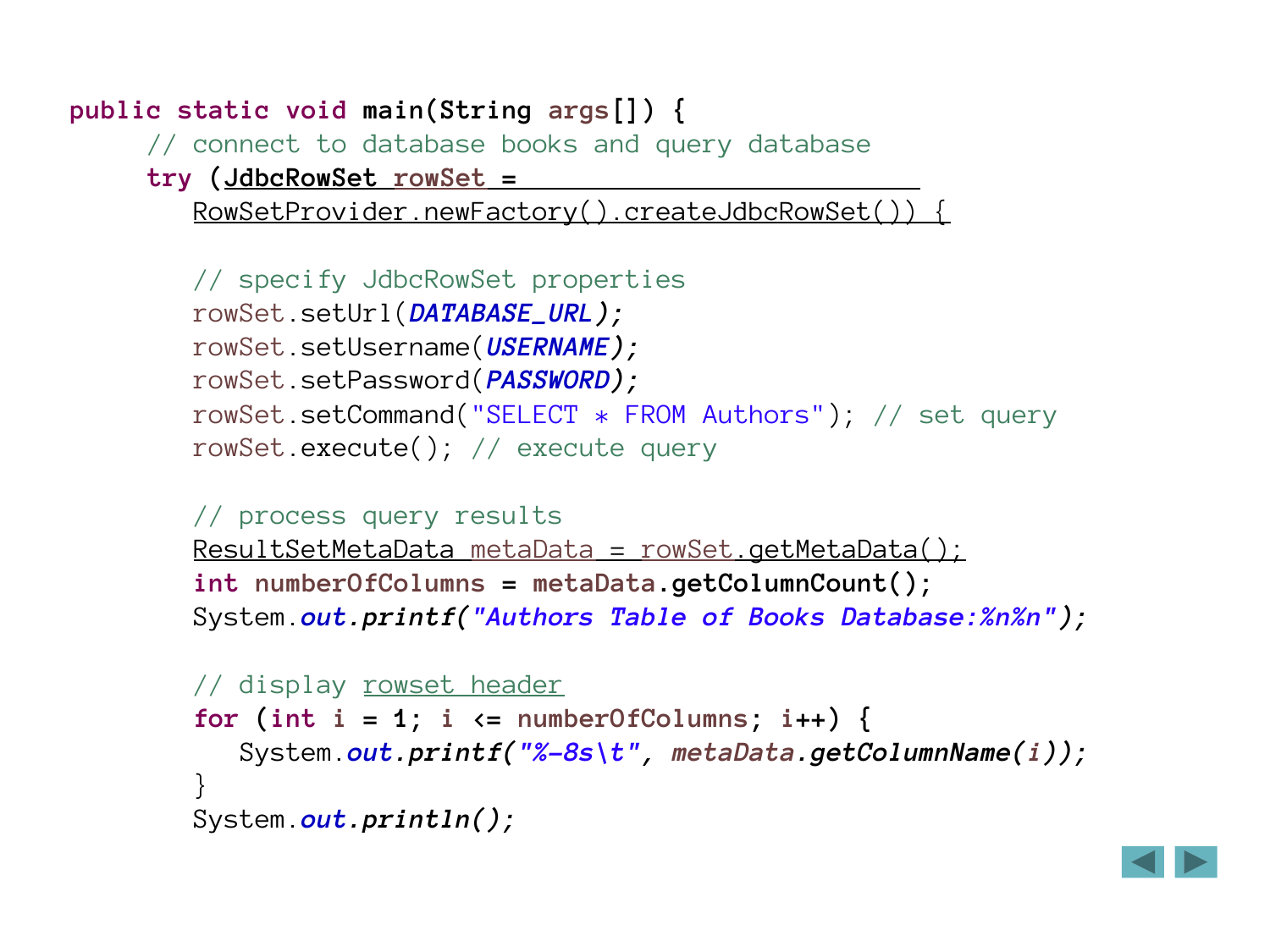

26
 public static void main(String args[]) {
      // connect to database books and query database
      try (JdbcRowSet rowSet =
         RowSetProvider.newFactory().createJdbcRowSet()) {

         // specify JdbcRowSet properties
         rowSet.setUrl(DATABASE_URL);
         rowSet.setUsername(USERNAME);
         rowSet.setPassword(PASSWORD);
         rowSet.setCommand("SELECT * FROM Authors"); // set query
         rowSet.execute(); // execute query

         // process query results
         ResultSetMetaData metaData = rowSet.getMetaData();
         int numberOfColumns = metaData.getColumnCount();
         System.out.printf("Authors Table of Books Database:%n%n");

         // display rowset header
         for (int i = 1; i <= numberOfColumns; i++) {
            System.out.printf("%-8s\t", metaData.getColumnName(i));
         }
         System.out.println();